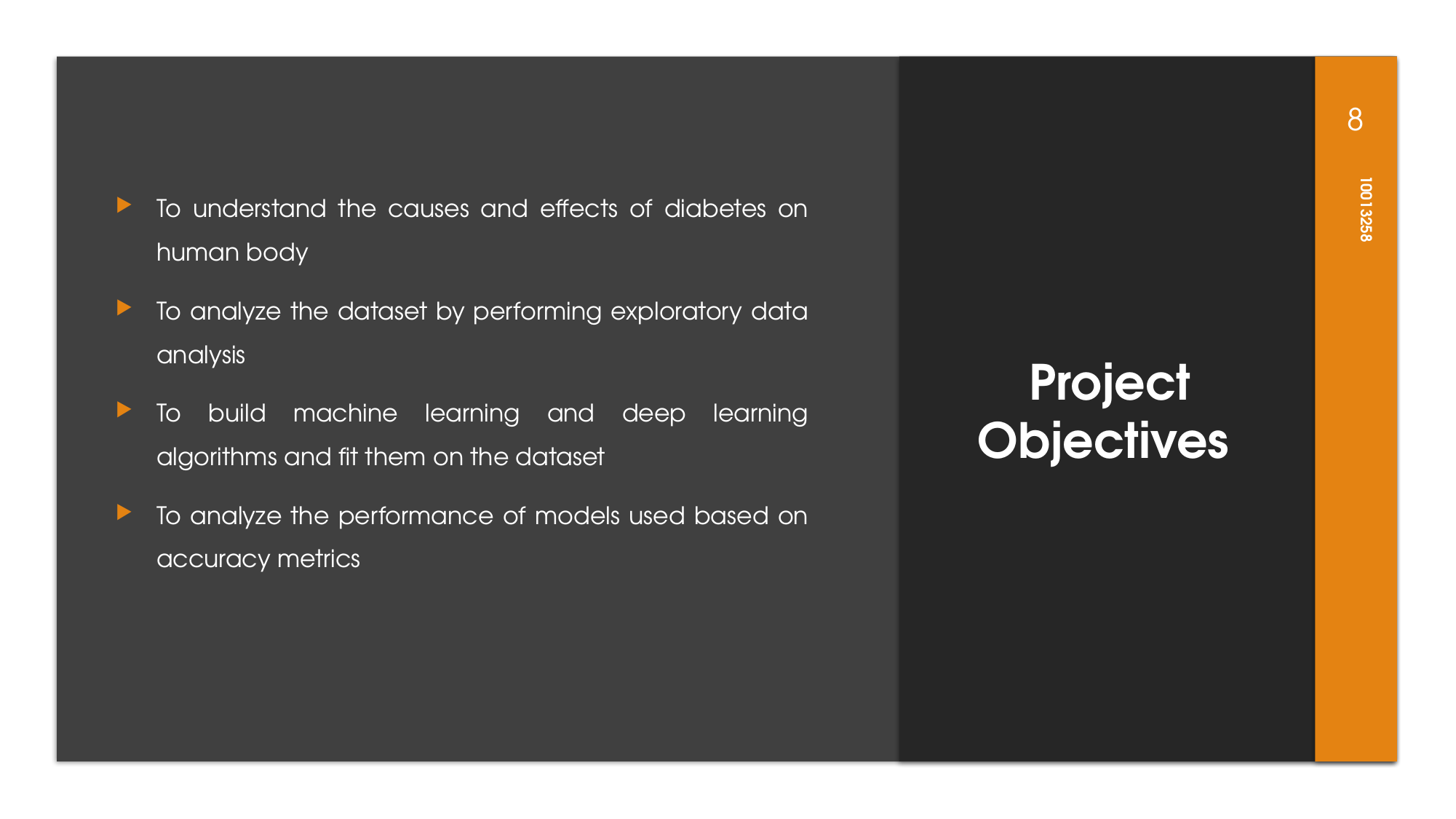

To understand the causes and effects of diabetes on human body
To analyze the dataset by performing exploratory data analysis
To build machine learning and deep learning algorithms and fit them on the dataset
To analyze the performance of models used based on accuracy metrics
8
# Project Objectives
10013258